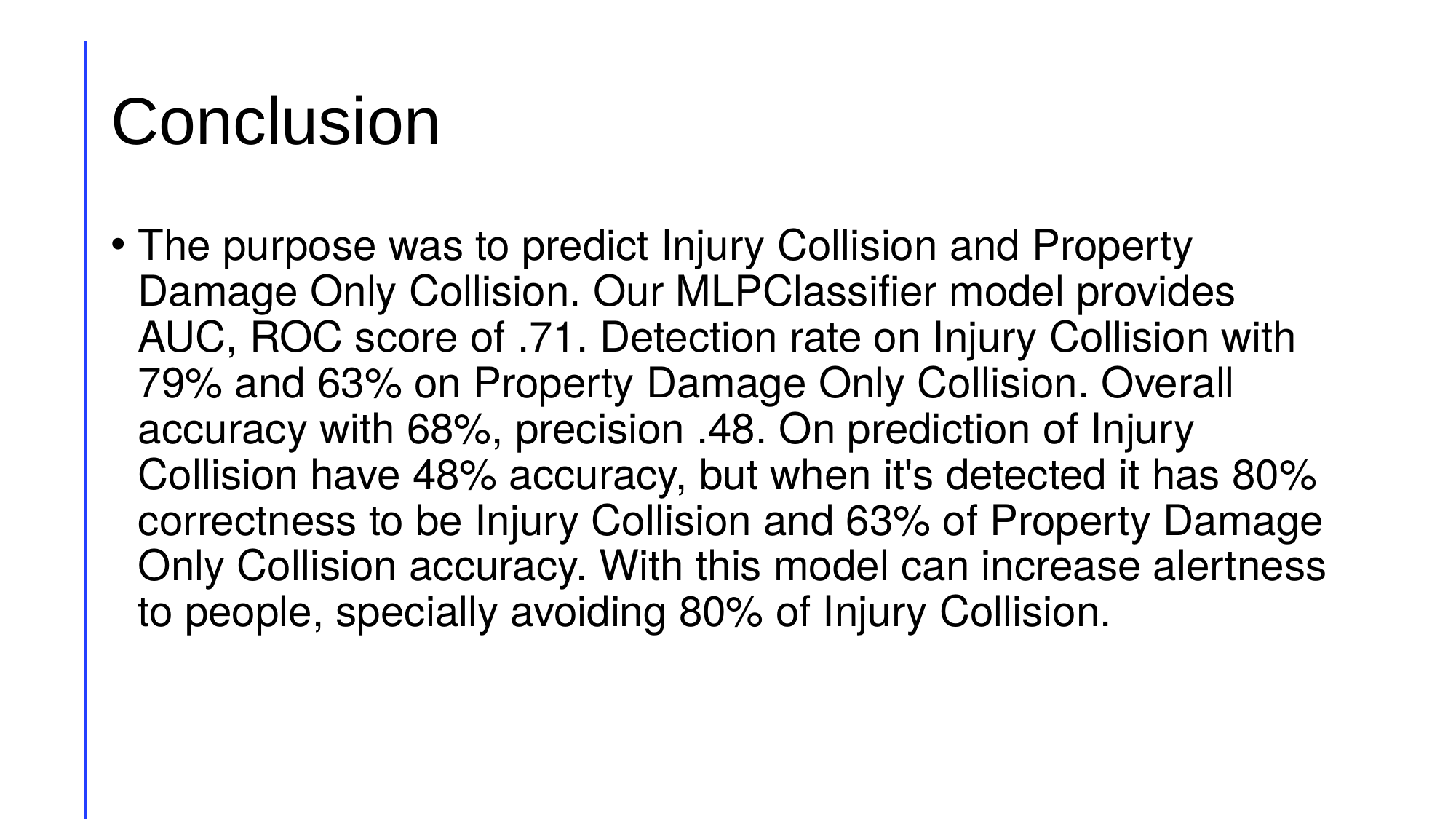

# Conclusion
The purpose was to predict Injury Collision and Property Damage Only Collision. Our MLPClassifier model provides AUC, ROC score of .71. Detection rate on Injury Collision with 79% and 63% on Property Damage Only Collision. Overall accuracy with 68%, precision .48. On prediction of Injury Collision have 48% accuracy, but when it's detected it has 80% correctness to be Injury Collision and 63% of Property Damage Only Collision accuracy. With this model can increase alertness to people, specially avoiding 80% of Injury Collision.